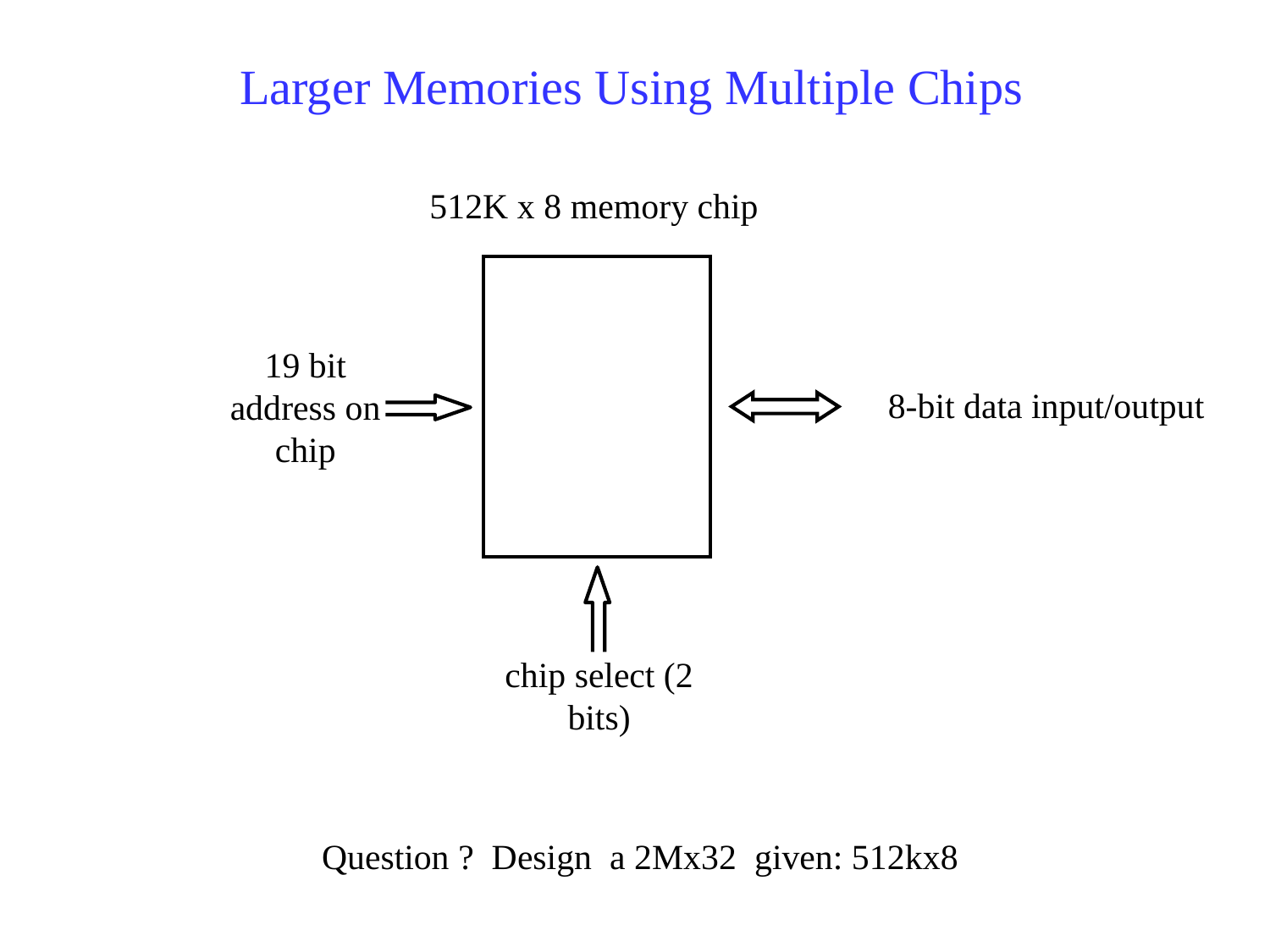

Larger Memories Using Multiple Chips
512K x 8 memory chip

19 bit address on chip
8-bit data input/output

chip select (2 bits)

Question ?  Design  a 2Mx32  given: 512kx8